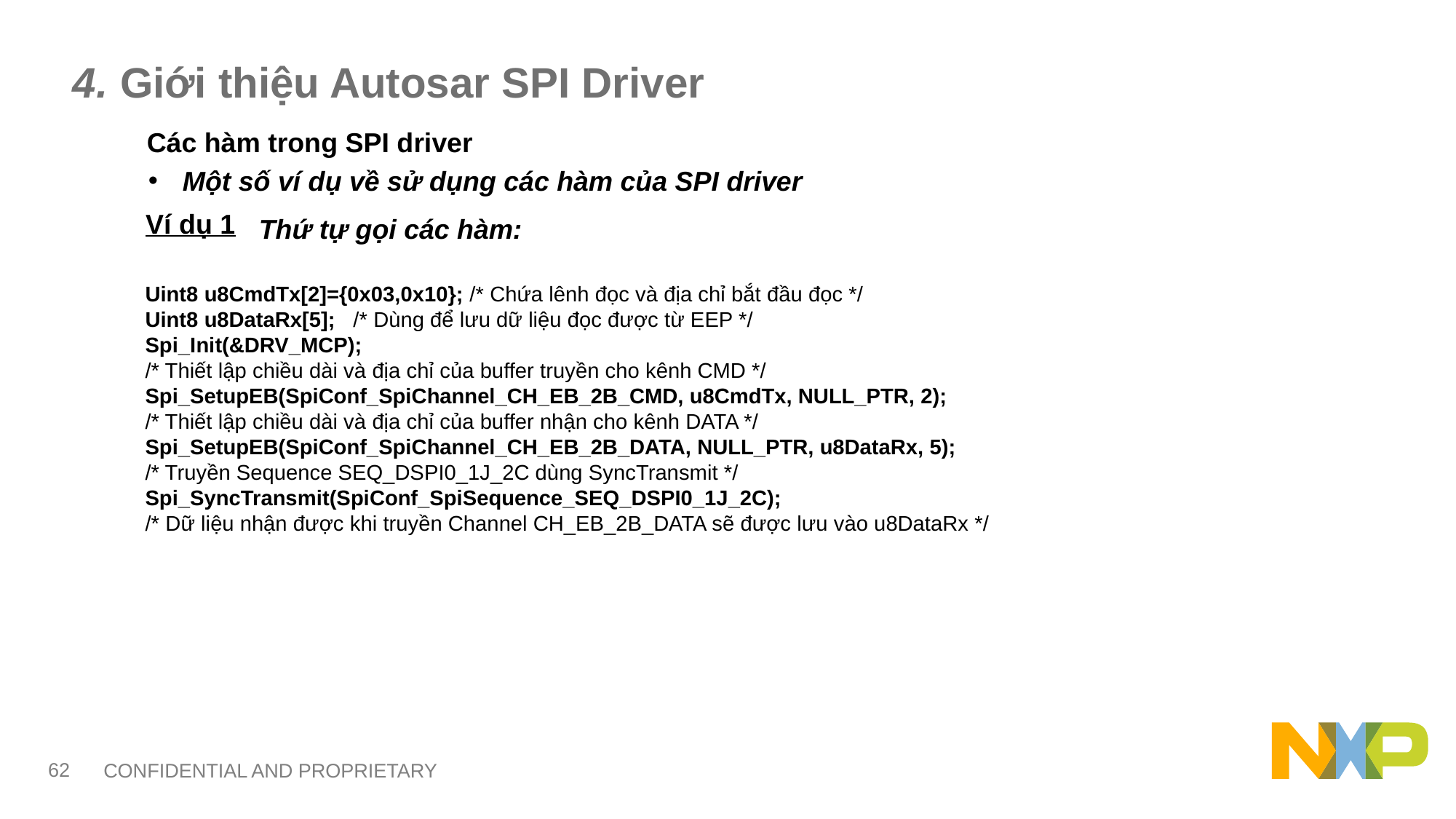

# 4. Giới thiệu Autosar SPI Driver
Các hàm trong SPI driver
Một số ví dụ về sử dụng các hàm của SPI driver
Ví dụ 1
Thứ tự gọi các hàm:
Uint8 u8CmdTx[2]={0x03,0x10}; /* Chứa lênh đọc và địa chỉ bắt đầu đọc */
Uint8 u8DataRx[5];   /* Dùng để lưu dữ liệu đọc được từ EEP */
Spi_Init(&DRV_MCP);
/* Thiết lập chiều dài và địa chỉ của buffer truyền cho kênh CMD */
Spi_SetupEB(SpiConf_SpiChannel_CH_EB_2B_CMD, u8CmdTx, NULL_PTR, 2);
/* Thiết lập chiều dài và địa chỉ của buffer nhận cho kênh DATA */
Spi_SetupEB(SpiConf_SpiChannel_CH_EB_2B_DATA, NULL_PTR, u8DataRx, 5);
/* Truyền Sequence SEQ_DSPI0_1J_2C dùng SyncTransmit */
Spi_SyncTransmit(SpiConf_SpiSequence_SEQ_DSPI0_1J_2C);
/* Dữ liệu nhận được khi truyền Channel CH_EB_2B_DATA sẽ được lưu vào u8DataRx */